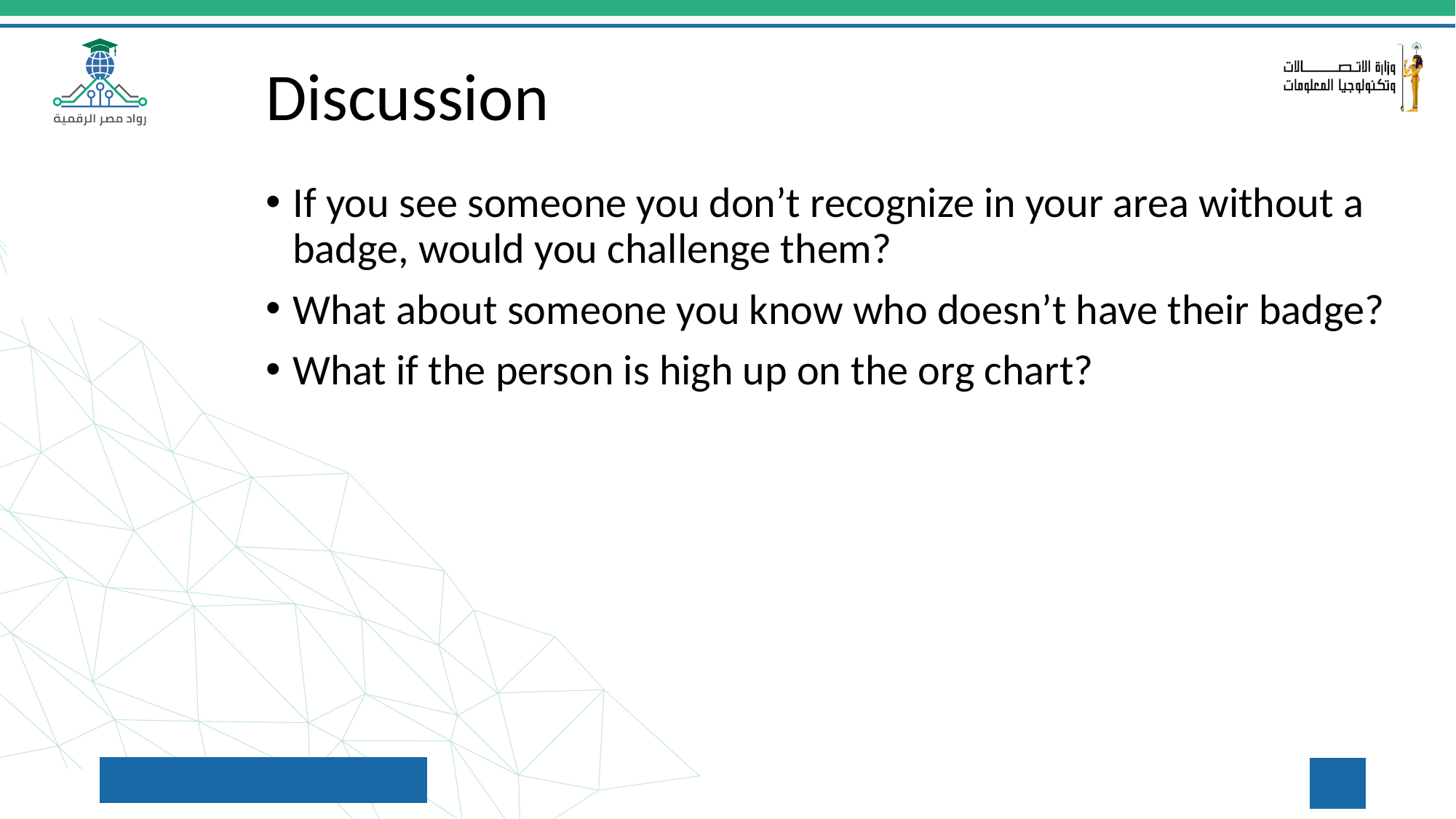

Discussion
If you see someone you don’t recognize in your area without a badge, would you challenge them?
What about someone you know who doesn’t have their badge?
What if the person is high up on the org chart?